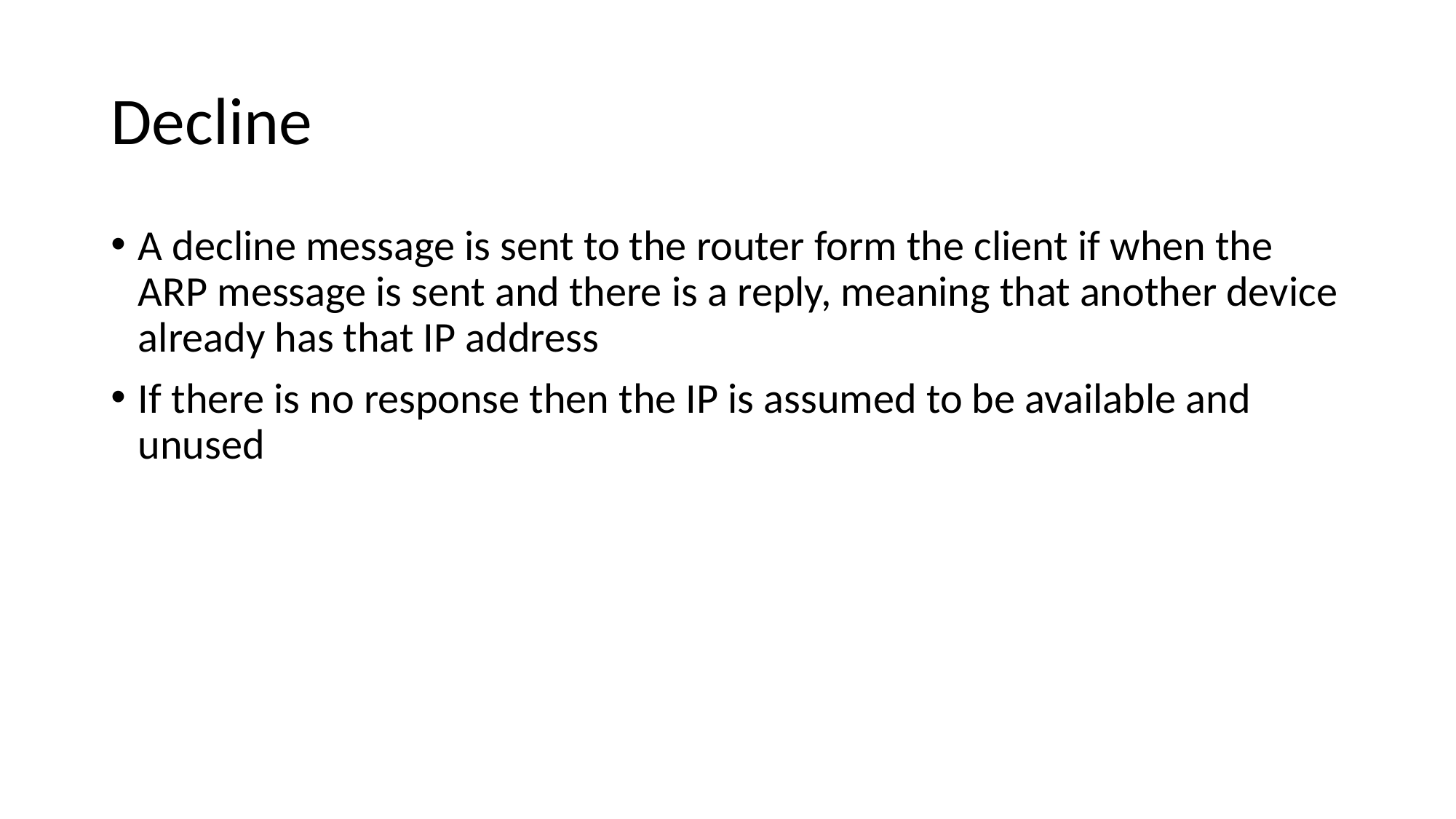

# Decline
A decline message is sent to the router form the client if when the ARP message is sent and there is a reply, meaning that another device already has that IP address
If there is no response then the IP is assumed to be available and unused